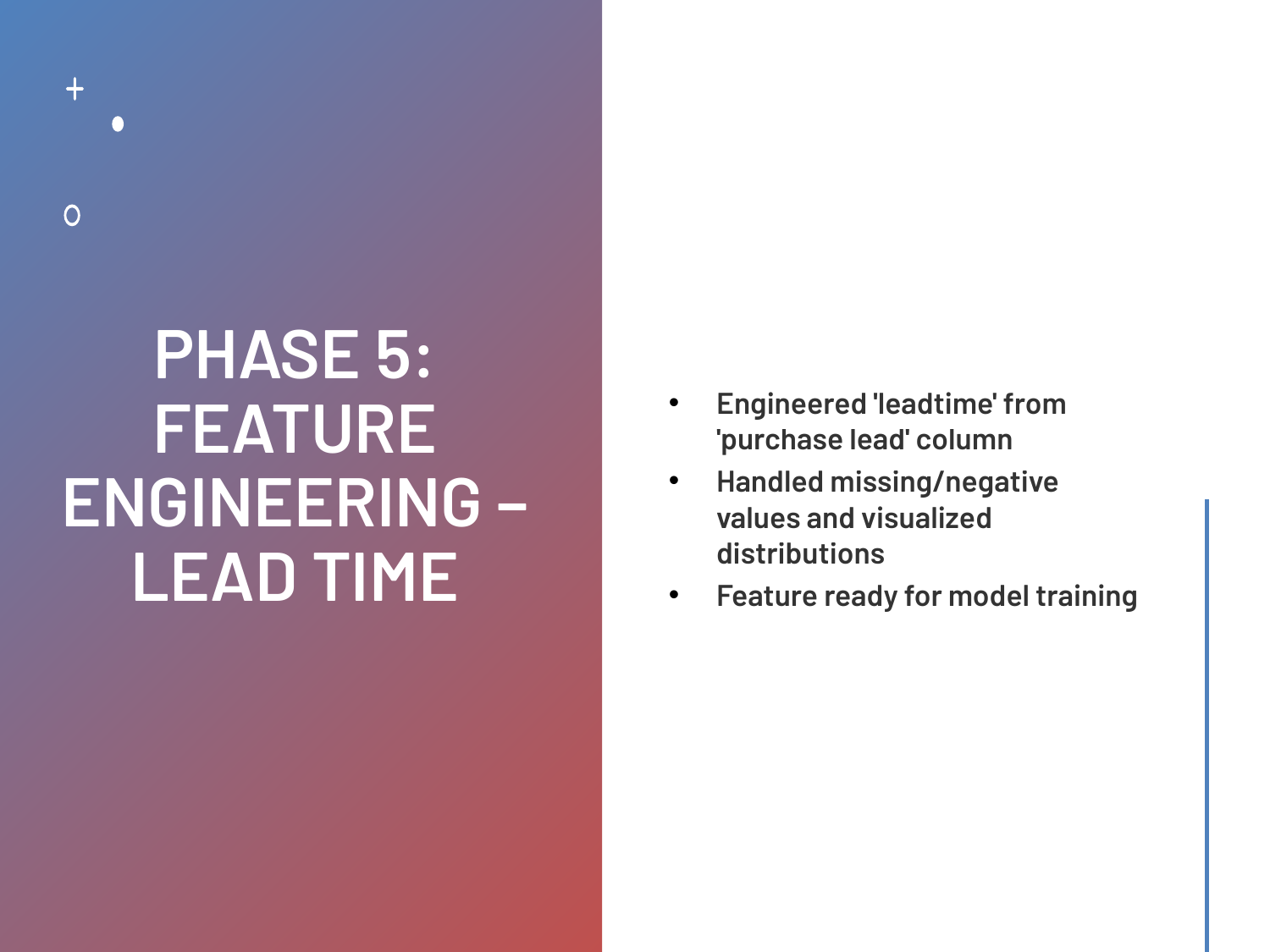

# PHASE 5: FEATURE ENGINEERING – LEAD TIME

Engineered 'leadtime' from 'purchase lead' column
Handled missing/negative values and visualized distributions
Feature ready for model training